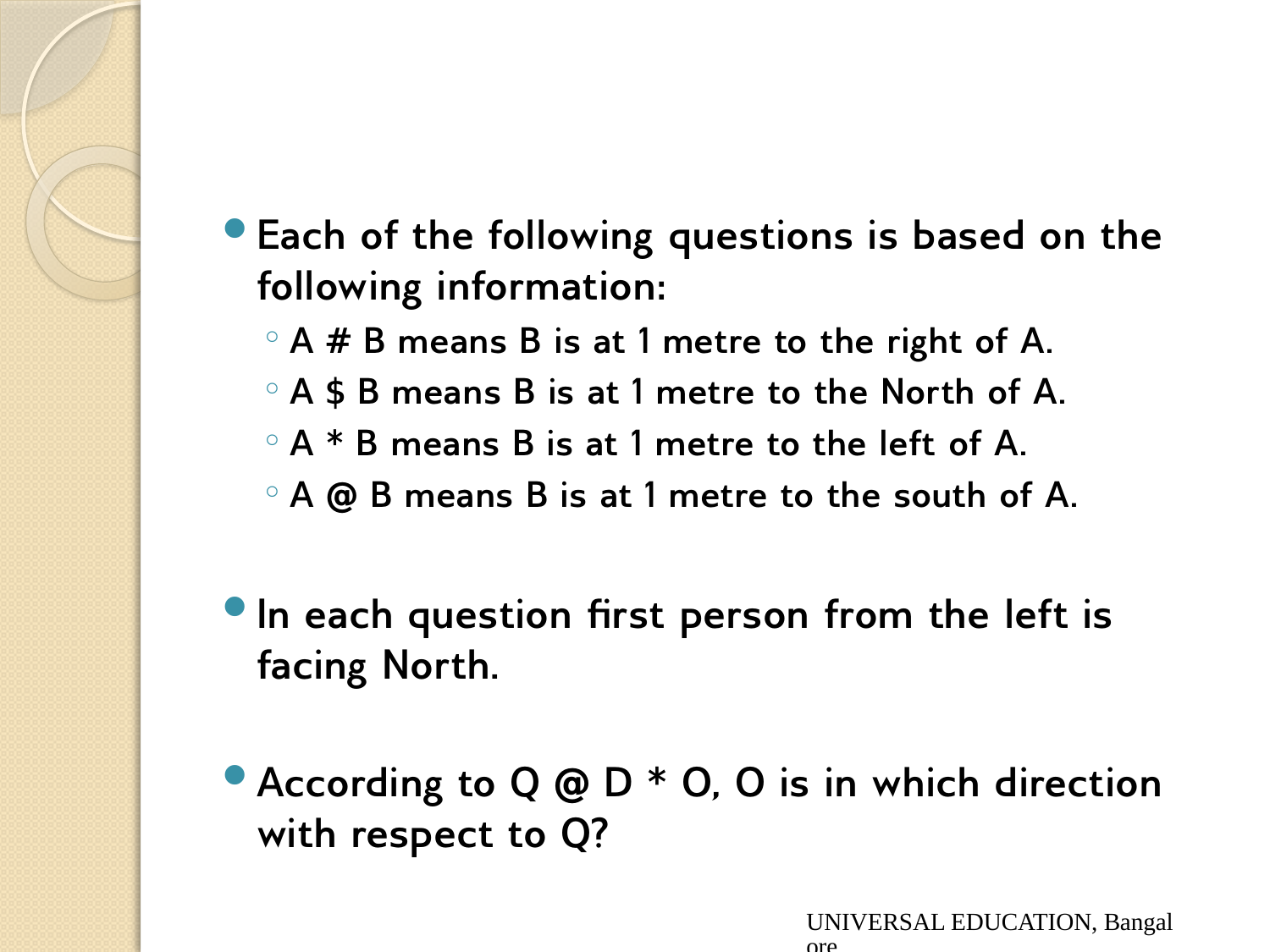

#
Each of the following questions is based on the following information:
A # B means B is at 1 metre to the right of A.
A $ B means B is at 1 metre to the North of A.
A * B means B is at 1 metre to the left of A.
A @ B means B is at 1 metre to the south of A.

In each question first person from the left is facing North.

According to Q @ D * O, O is in which direction with respect to Q?
UNIVERSAL EDUCATION, Bangalore